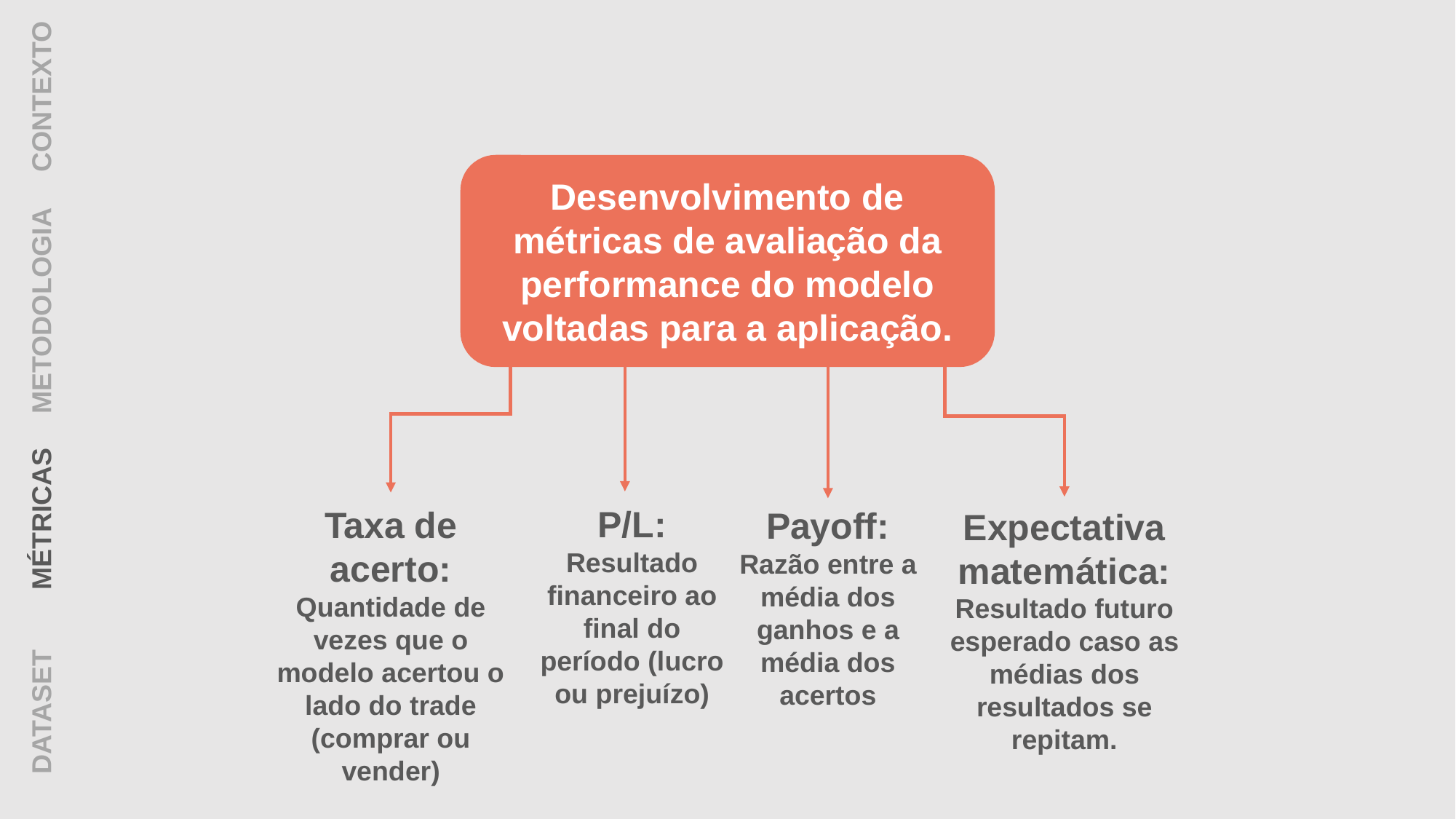

CONTEXTO
Desenvolvimento de métricas de avaliação da performance do modelo voltadas para a aplicação.
P/L:
Resultado financeiro ao final do período (lucro ou prejuízo)
Taxa de acerto:
Quantidade de vezes que o modelo acertou o lado do trade (comprar ou vender)
Payoff:
Razão entre a média dos ganhos e a média dos acertos
Expectativa matemática:
Resultado futuro esperado caso as médias dos resultados se repitam.

METODOLOGIA
MÉTRICAS
DATASET